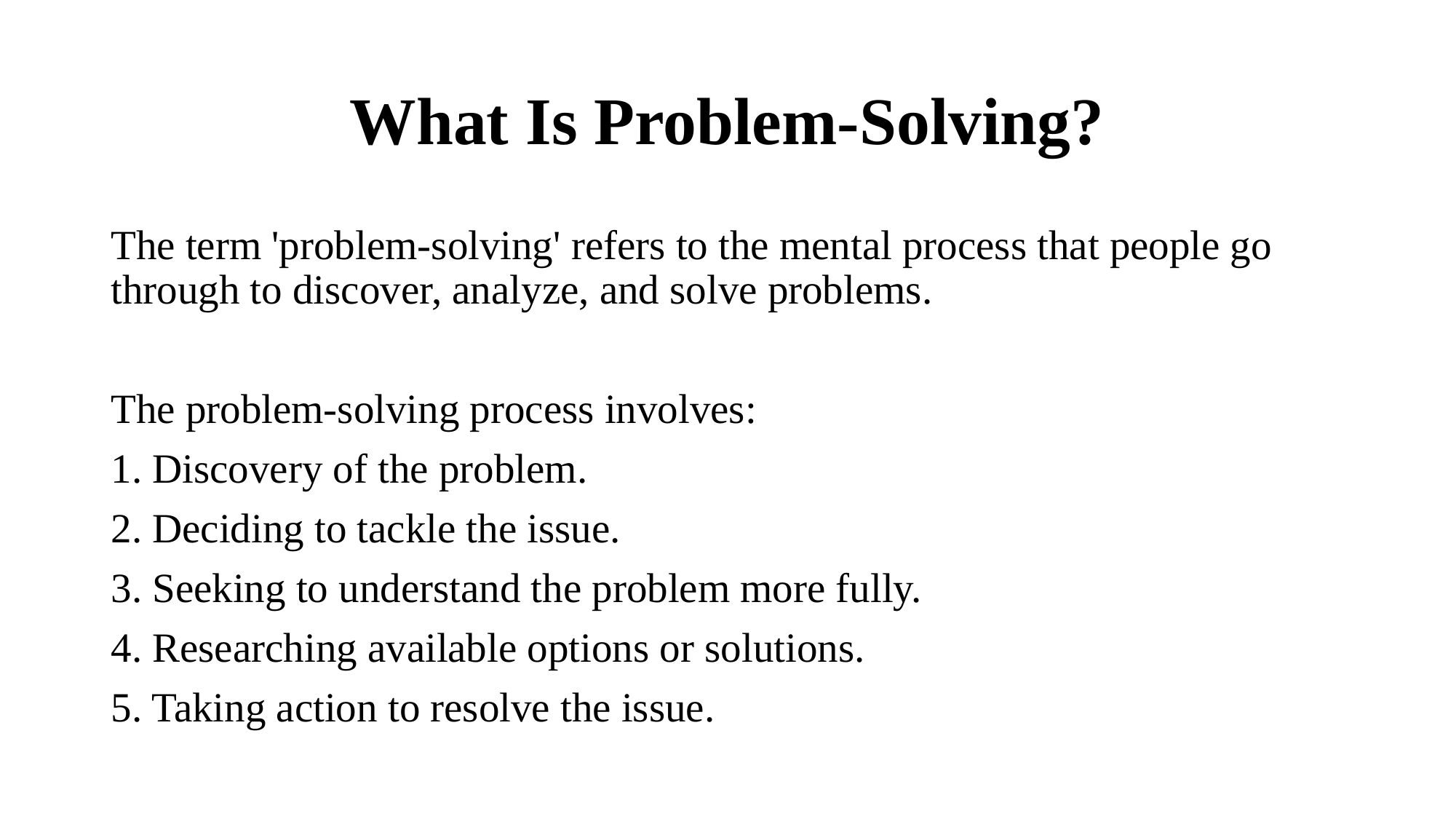

# What Is Problem-Solving?
The term 'problem-solving' refers to the mental process that people go through to discover, analyze, and solve problems.

The problem-solving process involves:
1. Discovery of the problem.
2. Deciding to tackle the issue.
3. Seeking to understand the problem more fully.
4. Researching available options or solutions.
5. Taking action to resolve the issue.